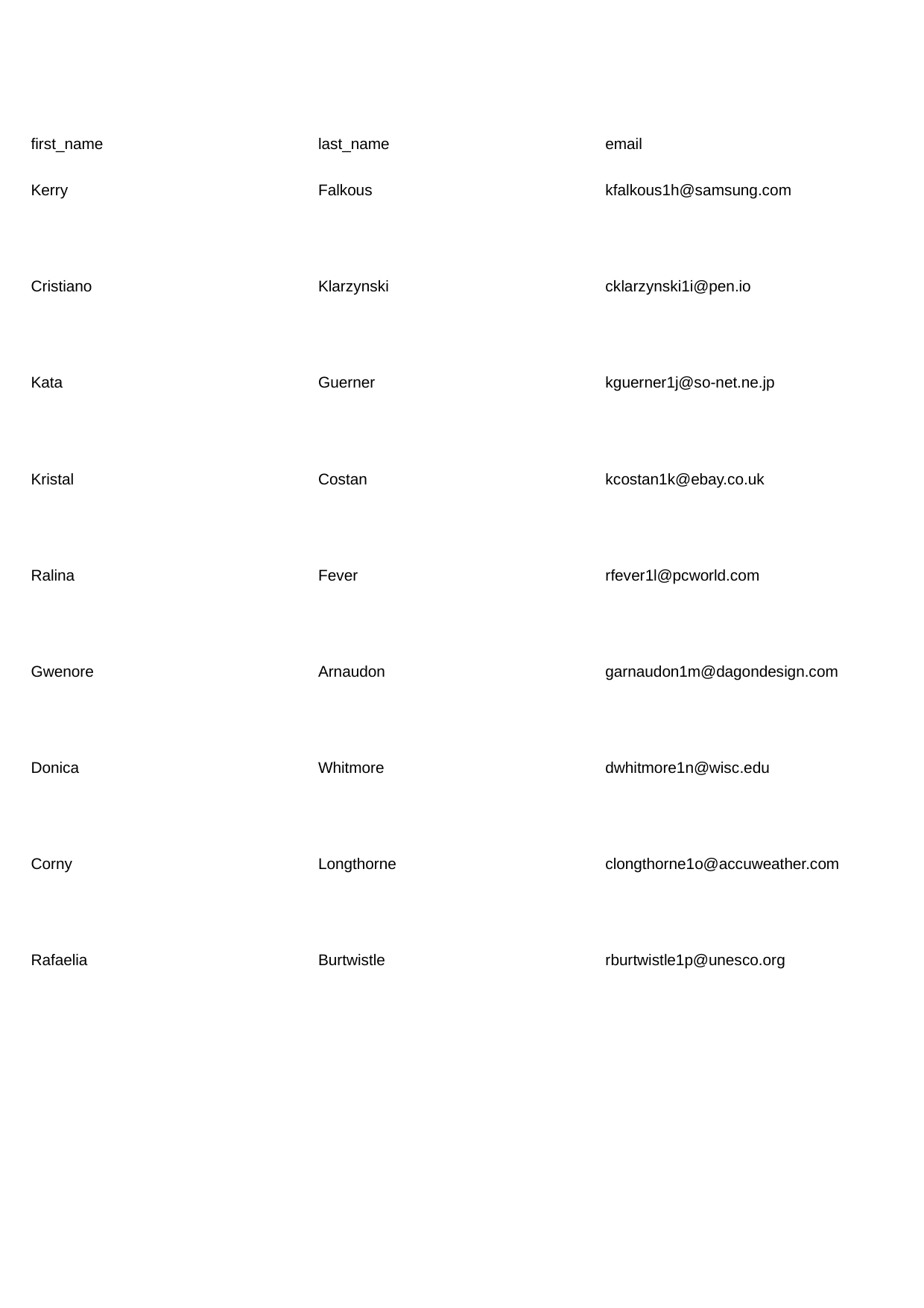

first_name
last_name
email
Kerry
Falkous
kfalkous1h@samsung.com
Cristiano
Klarzynski
cklarzynski1i@pen.io
Kata
Guerner
kguerner1j@so-net.ne.jp
Kristal
Costan
kcostan1k@ebay.co.uk
Ralina
Fever
rfever1l@pcworld.com
Gwenore
Arnaudon
garnaudon1m@dagondesign.com
Donica
Whitmore
dwhitmore1n@wisc.edu
Corny
Longthorne
clongthorne1o@accuweather.com
Rafaelia
Burtwistle
rburtwistle1p@unesco.org